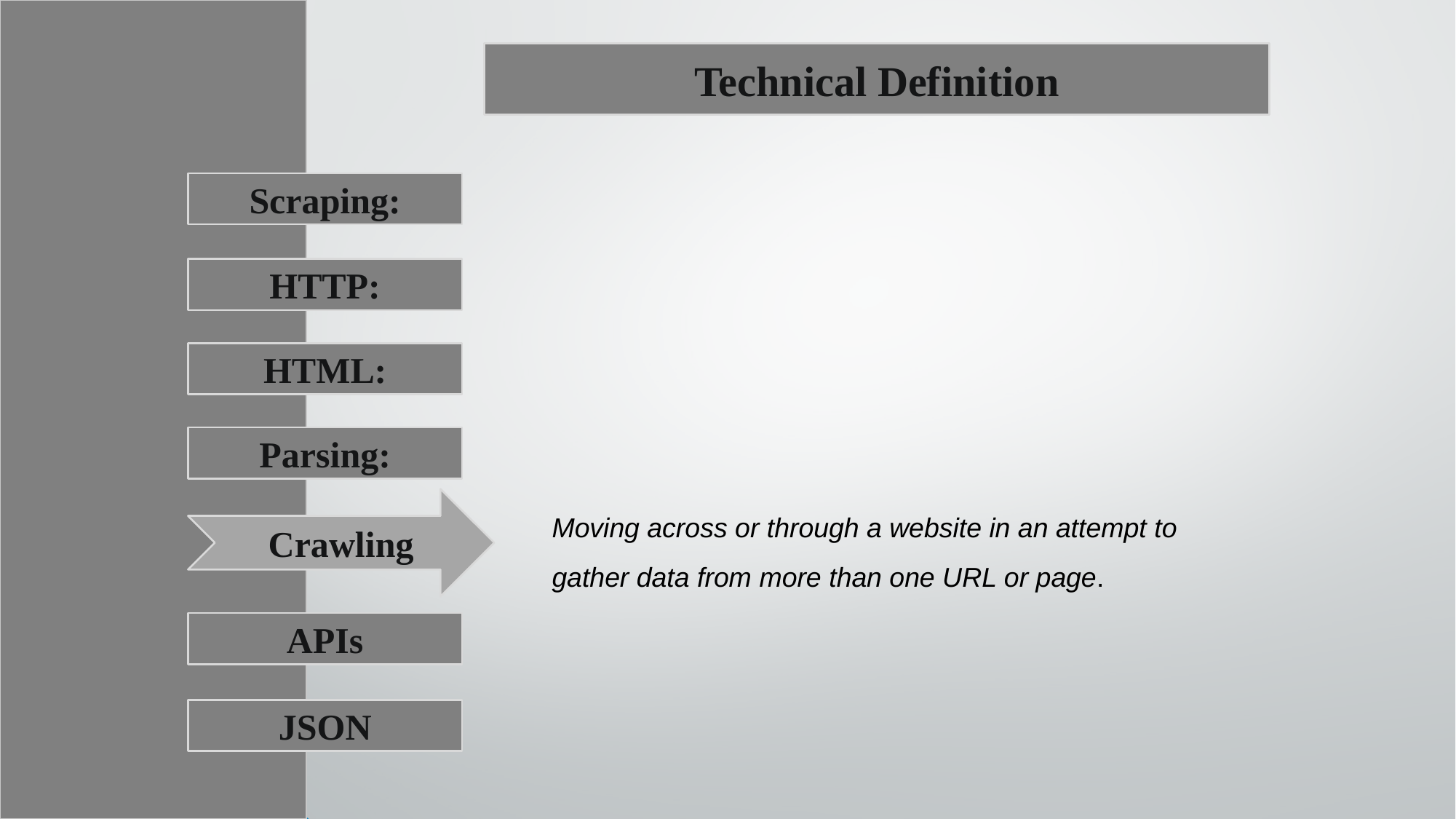

Technical Definition
Scraping:
HTTP:
HTML:
Parsing:
Crawling
APIs
JSON
Moving across or through a website in an attempt to gather data from more than one URL or page.